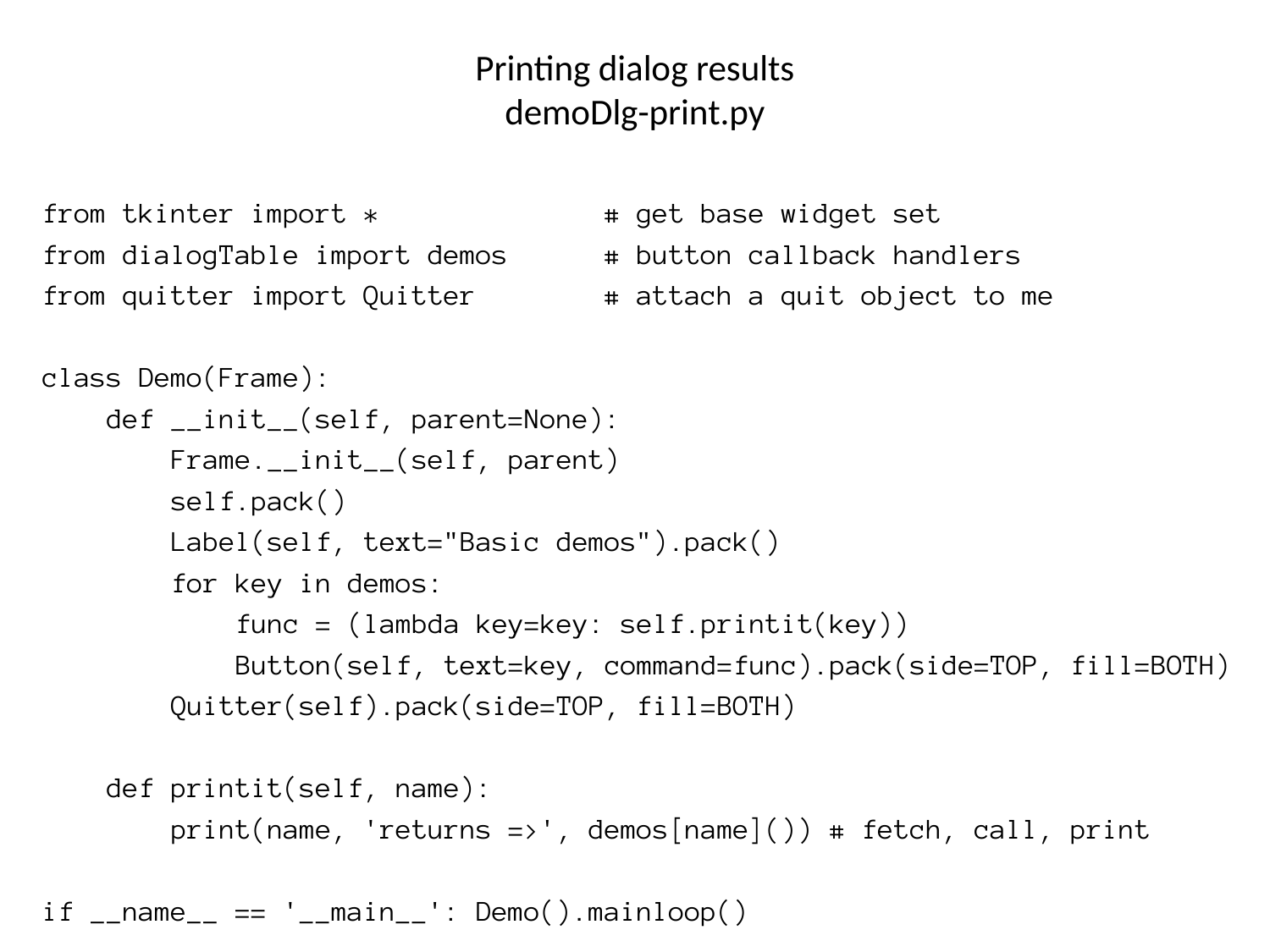

# Printing dialog results demoDlg-print.py
from tkinter import *              # get base widget set
from dialogTable import demos      # button callback handlers
from quitter import Quitter        # attach a quit object to me

class Demo(Frame):
    def __init__(self, parent=None):
        Frame.__init__(self, parent)
        self.pack()
        Label(self, text="Basic demos").pack()
        for key in demos:
            func = (lambda key=key: self.printit(key))
            Button(self, text=key, command=func).pack(side=TOP, fill=BOTH)
        Quitter(self).pack(side=TOP, fill=BOTH)

    def printit(self, name):
        print(name, 'returns =>', demos[name]()) # fetch, call, print

if __name__ == '__main__': Demo().mainloop()